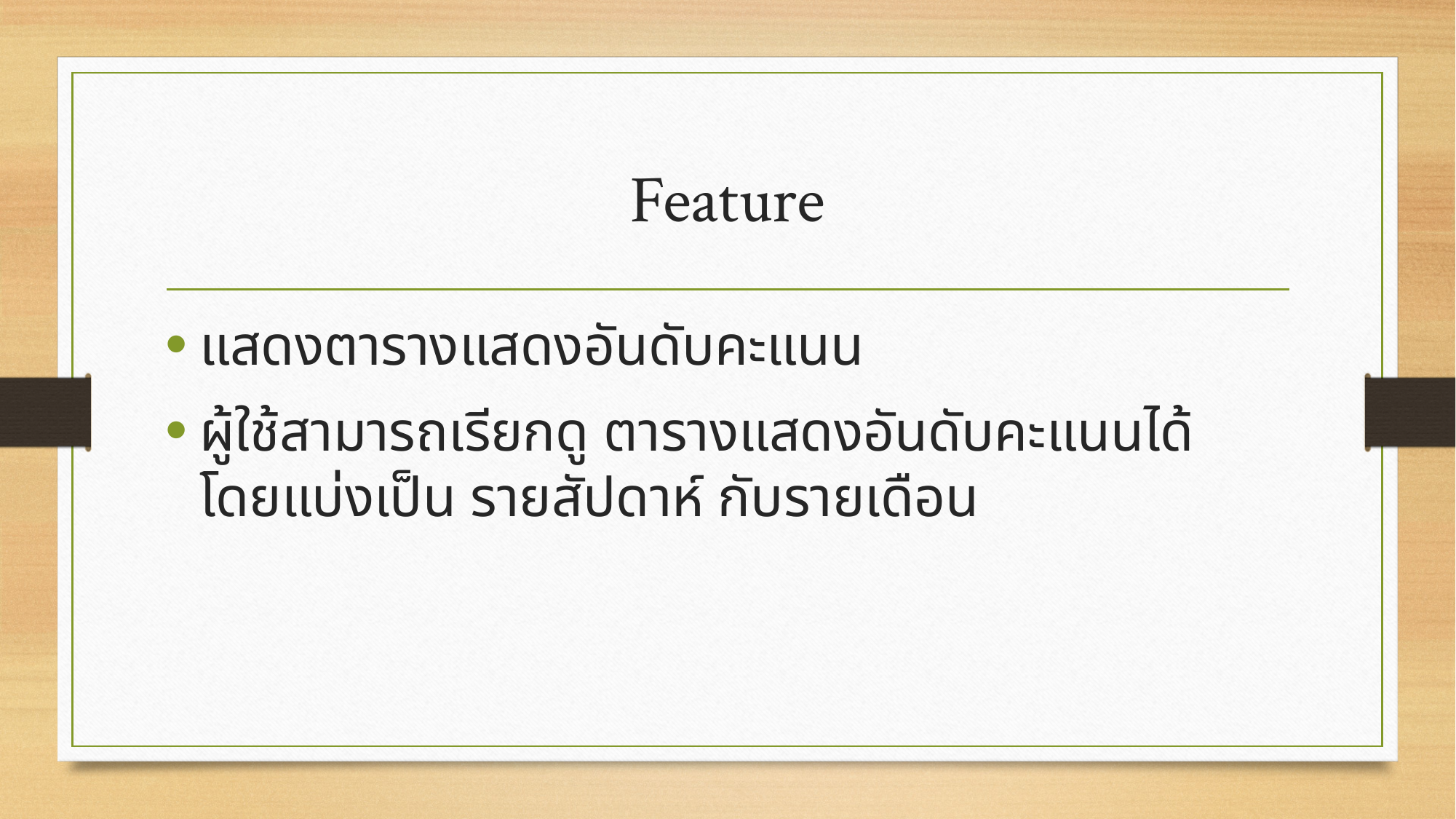

# Feature
แสดงตารางแสดงอันดับคะแนน
ผู้ใช้สามารถเรียกดู ตารางแสดงอันดับคะแนนได้ โดยแบ่งเป็น รายสัปดาห์ กับรายเดือน